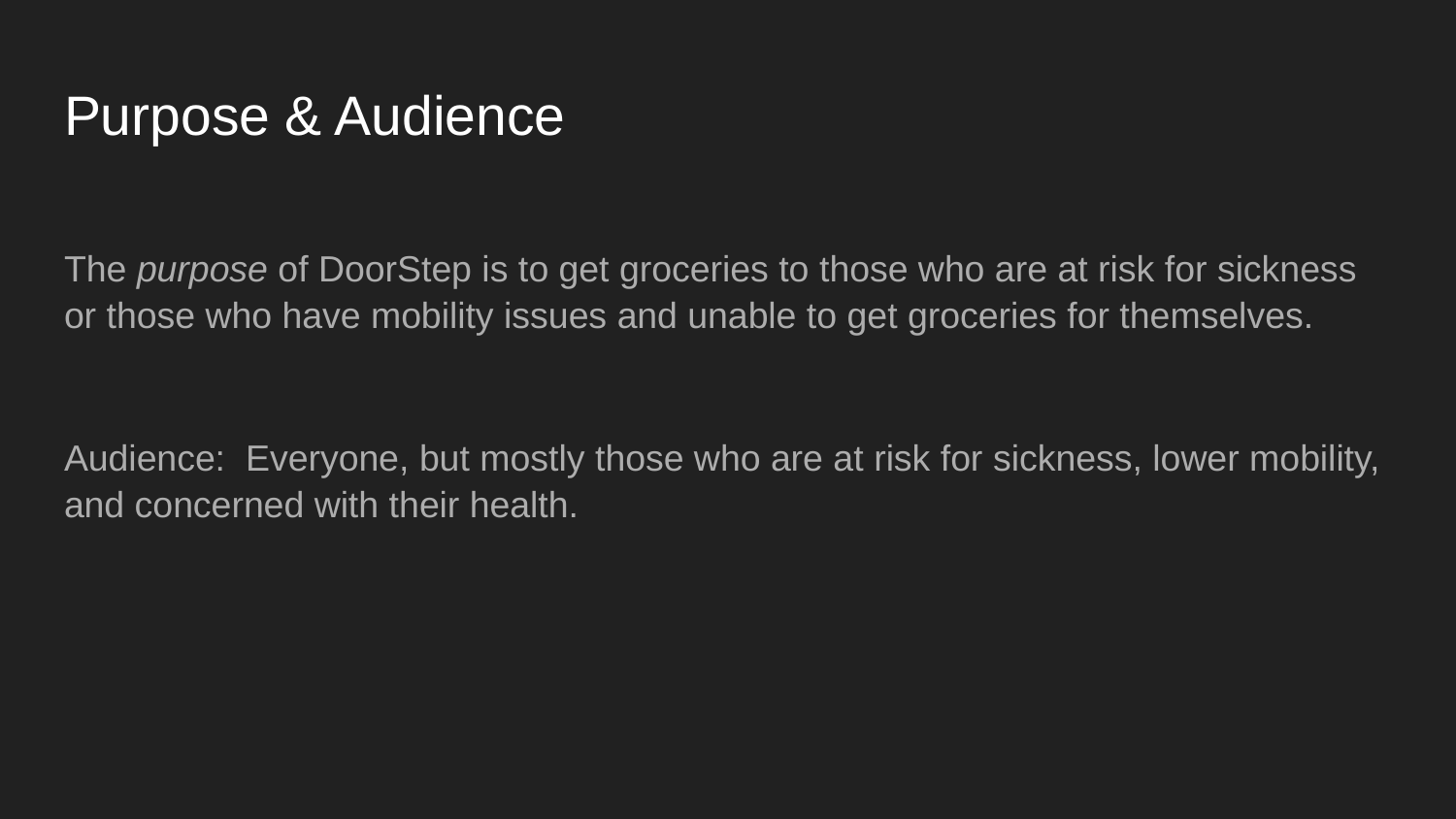

# Purpose & Audience

The purpose of DoorStep is to get groceries to those who are at risk for sickness or those who have mobility issues and unable to get groceries for themselves.

Audience:  Everyone, but mostly those who are at risk for sickness, lower mobility, and concerned with their health.